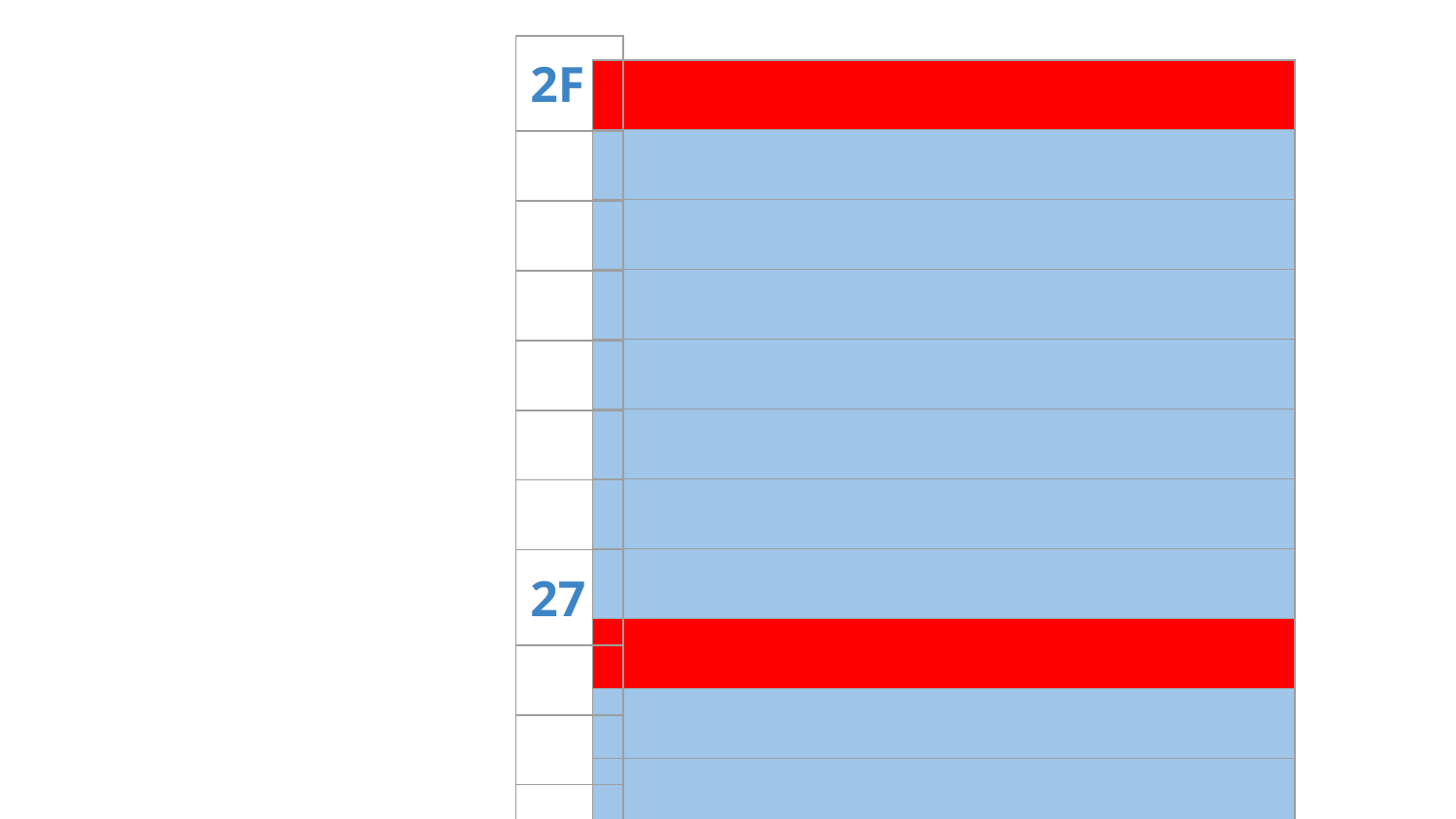

| 2F |
| --- |
|  |
|  |
|  |
|  |
|  |
|  |
| 27 |
|  |
|  |
|  |
|  |
|  |
| 20 |
|  |
| --- |
|  |
|  |
|  |
|  |
|  |
|  |
|  |
|  |
|  |
|  |
|  |
|  |
|  |
|  |
|  |